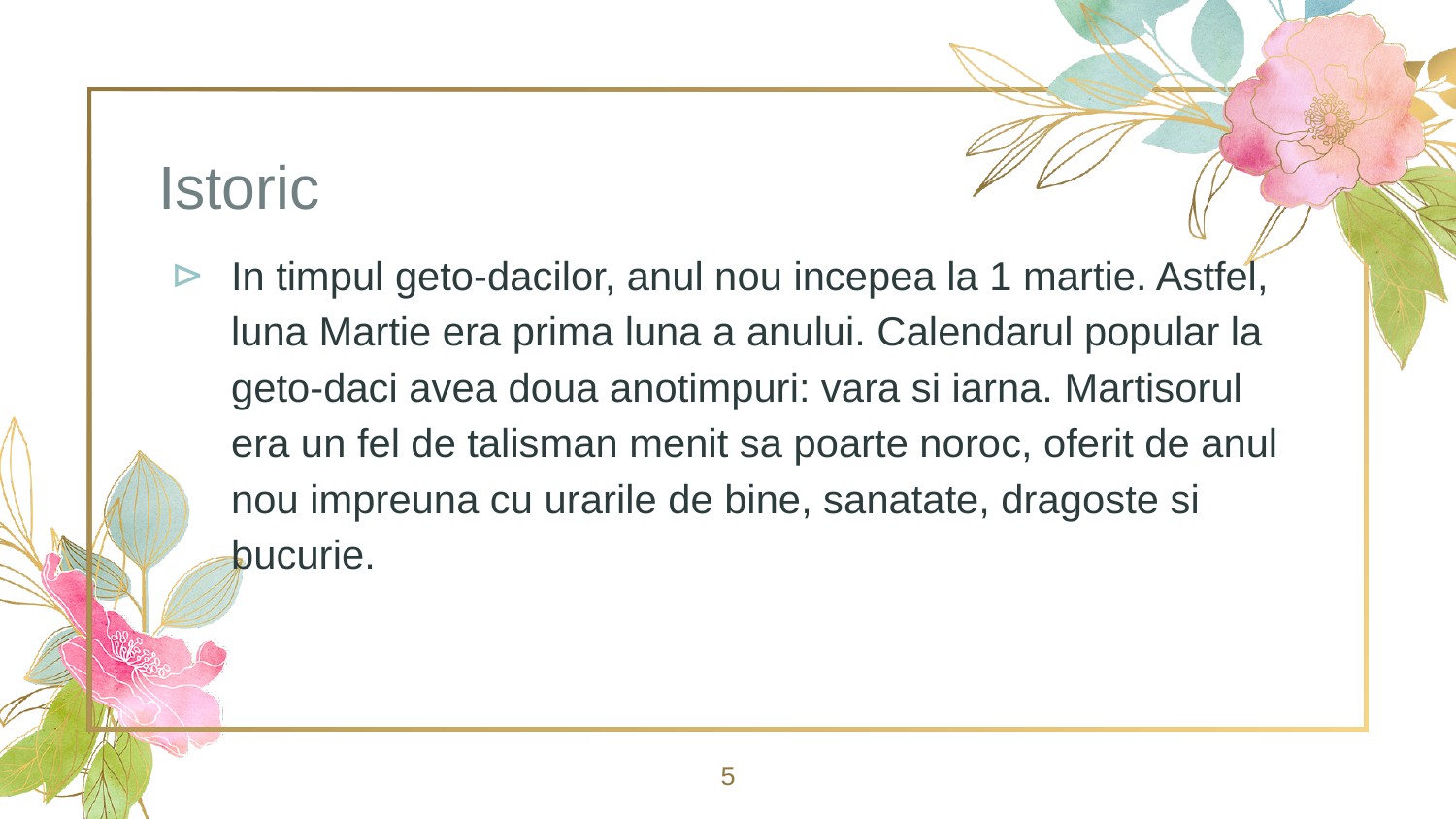

# Istoric
In timpul geto-dacilor, anul nou incepea la 1 martie. Astfel, luna Martie era prima luna a anului. Calendarul popular la geto-daci avea doua anotimpuri: vara si iarna. Martisorul era un fel de talisman menit sa poarte noroc, oferit de anul nou impreuna cu urarile de bine, sanatate, dragoste si bucurie.

5